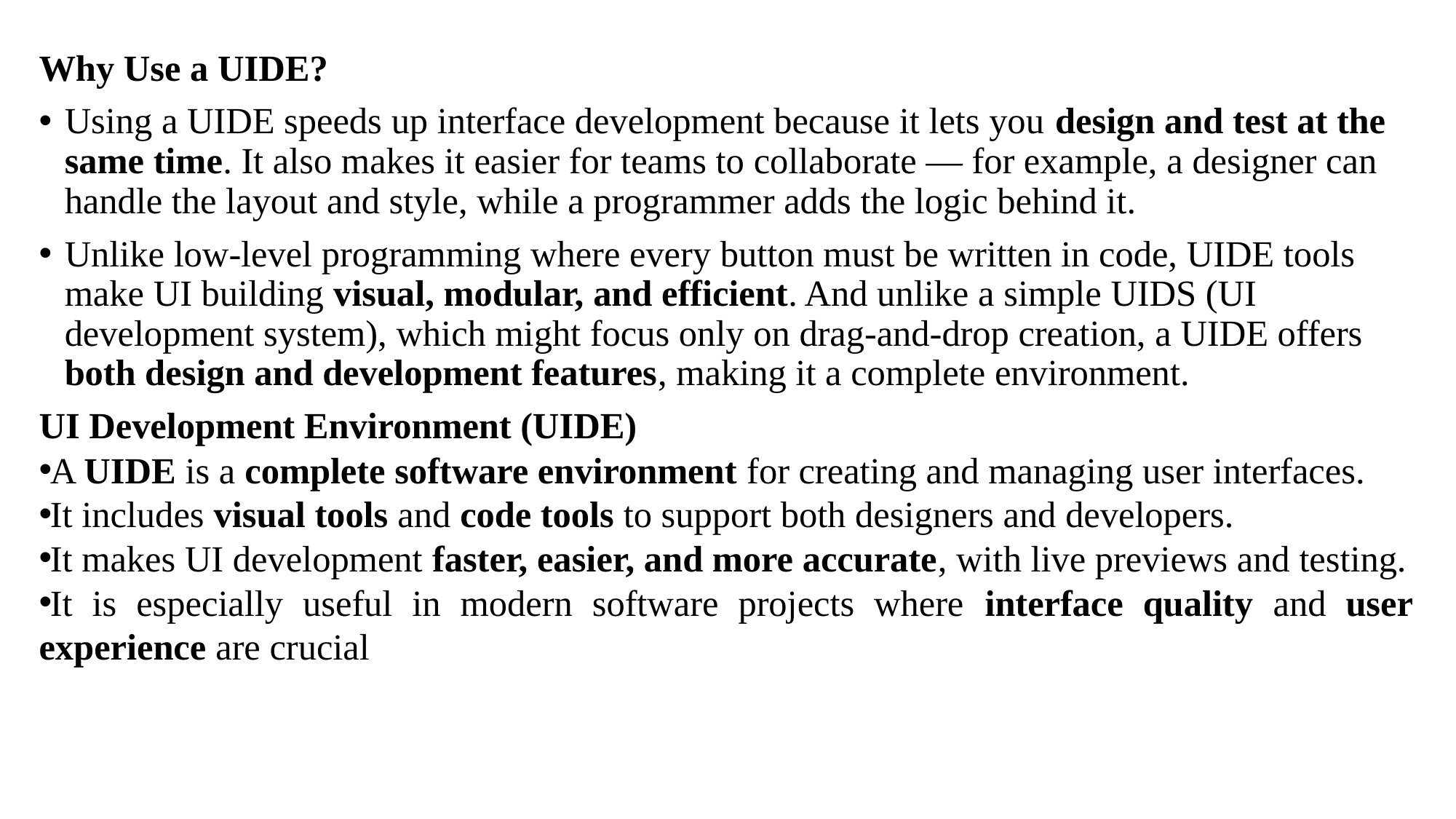

Why Use a UIDE?
Using a UIDE speeds up interface development because it lets you design and test at the same time. It also makes it easier for teams to collaborate — for example, a designer can handle the layout and style, while a programmer adds the logic behind it.
Unlike low-level programming where every button must be written in code, UIDE tools make UI building visual, modular, and efficient. And unlike a simple UIDS (UI development system), which might focus only on drag-and-drop creation, a UIDE offers both design and development features, making it a complete environment.
UI Development Environment (UIDE)
A UIDE is a complete software environment for creating and managing user interfaces.
It includes visual tools and code tools to support both designers and developers.
It makes UI development faster, easier, and more accurate, with live previews and testing.
It is especially useful in modern software projects where interface quality and user experience are crucial